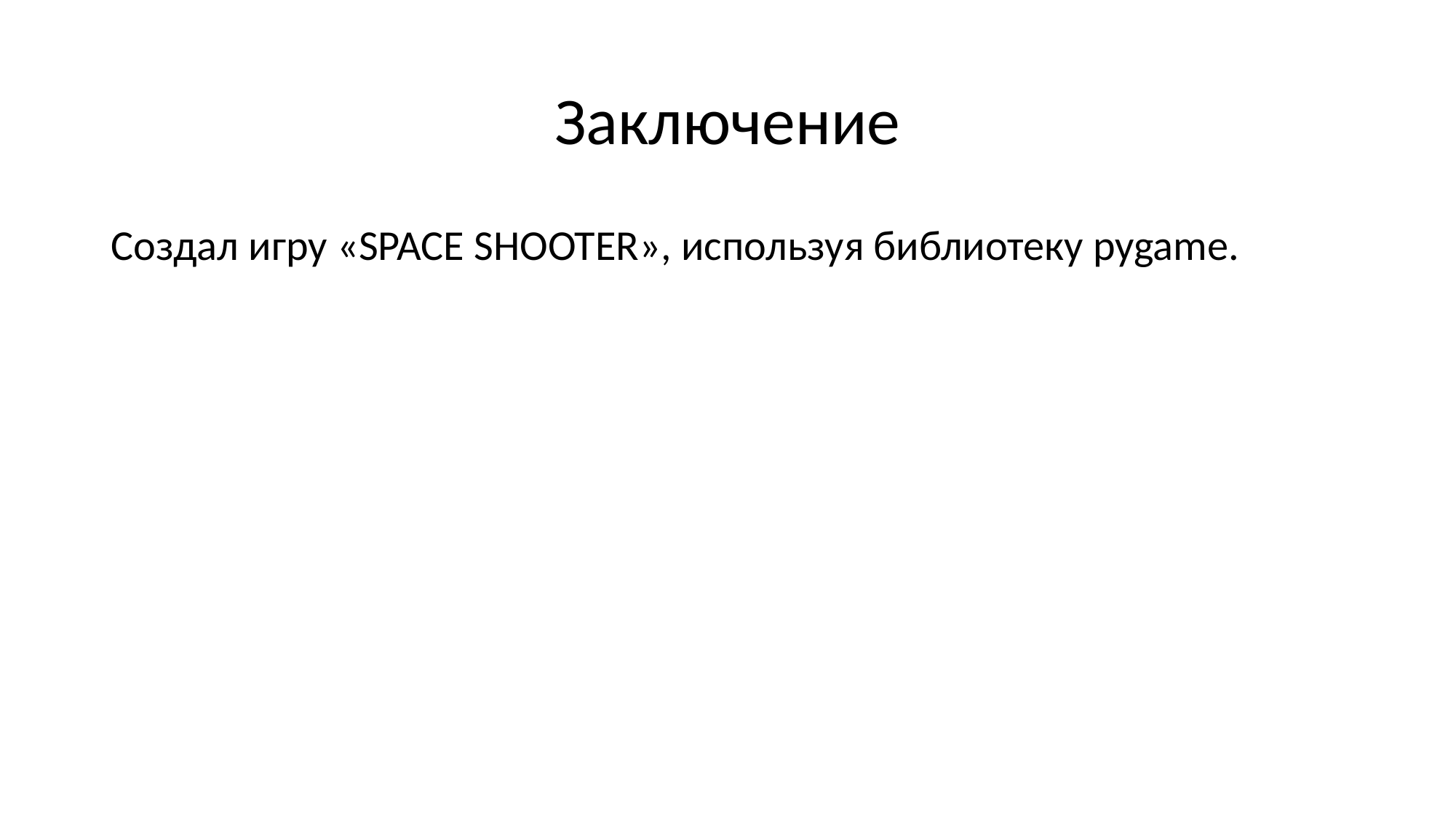

# Заключение
Создал игру «SPACE SHOOTER», используя библиотеку pygame.